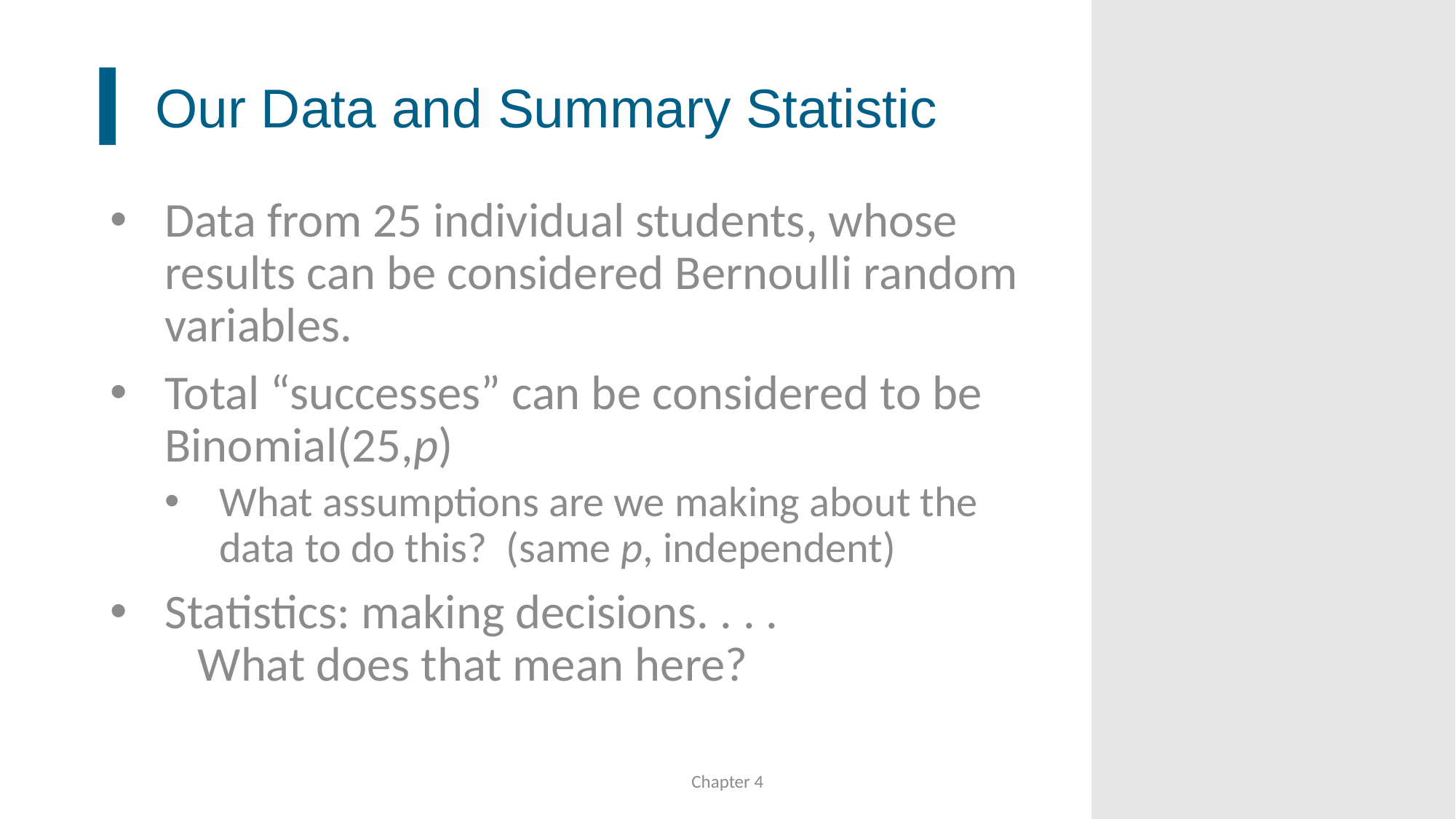

# Our Data and Summary Statistic

Data from 25 individual students, whose results can be considered Bernoulli random variables.
Total “successes” can be considered to be Binomial(25,p)
What assumptions are we making about the
data to do this?  (same p, independent)
Statistics: making decisions. . . .
   What does that mean here?

Chapter 4
17